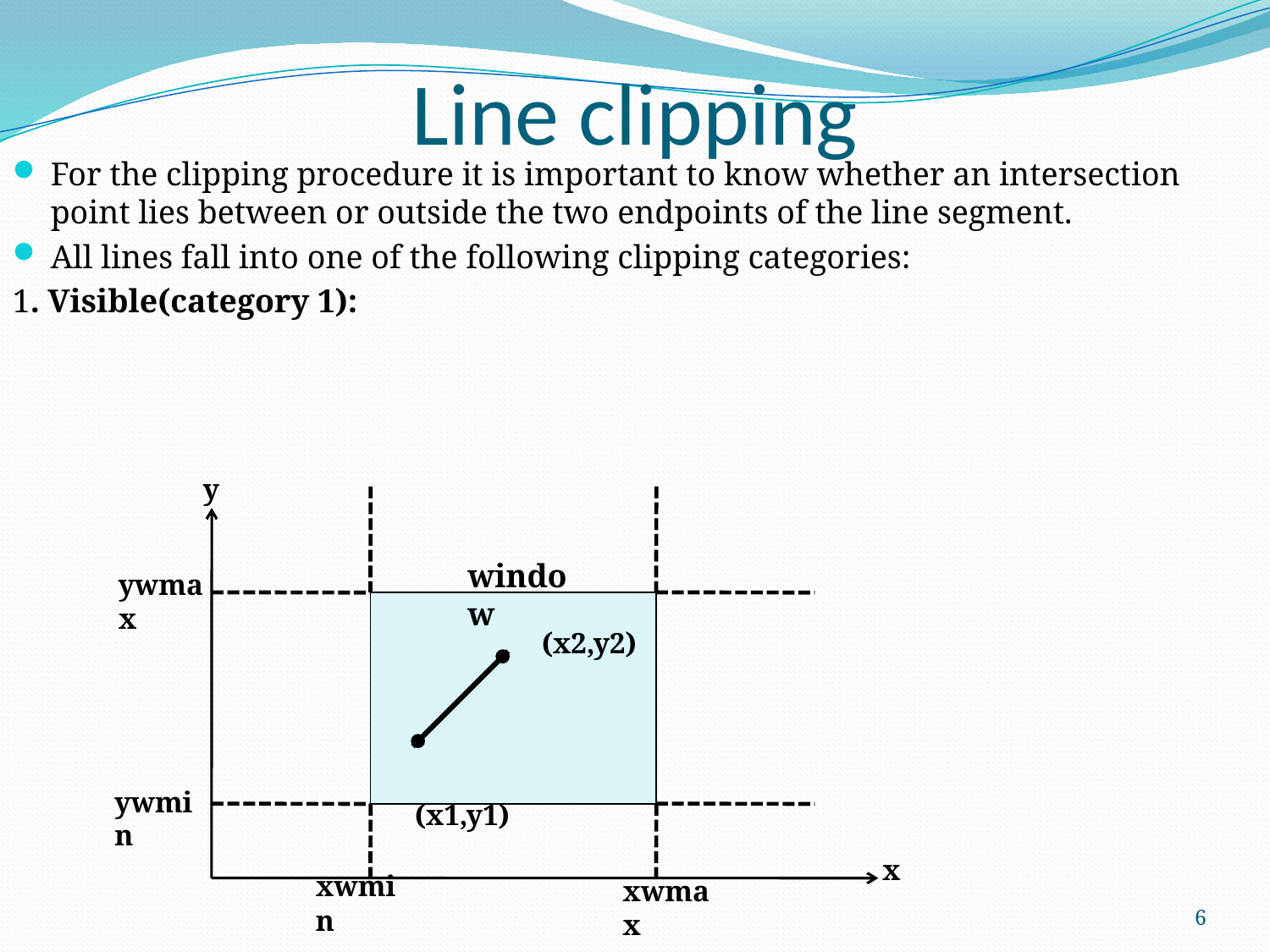

# Line clipping
For the clipping procedure it is important to know whether an intersection point lies between or outside the two endpoints of the line segment.
All lines fall into one of the following clipping categories:
1. Visible(category 1):
y
window
ywmax

(x2,y2)

 (x1,y1)
ywmin
x
xwmin
xwmax
6